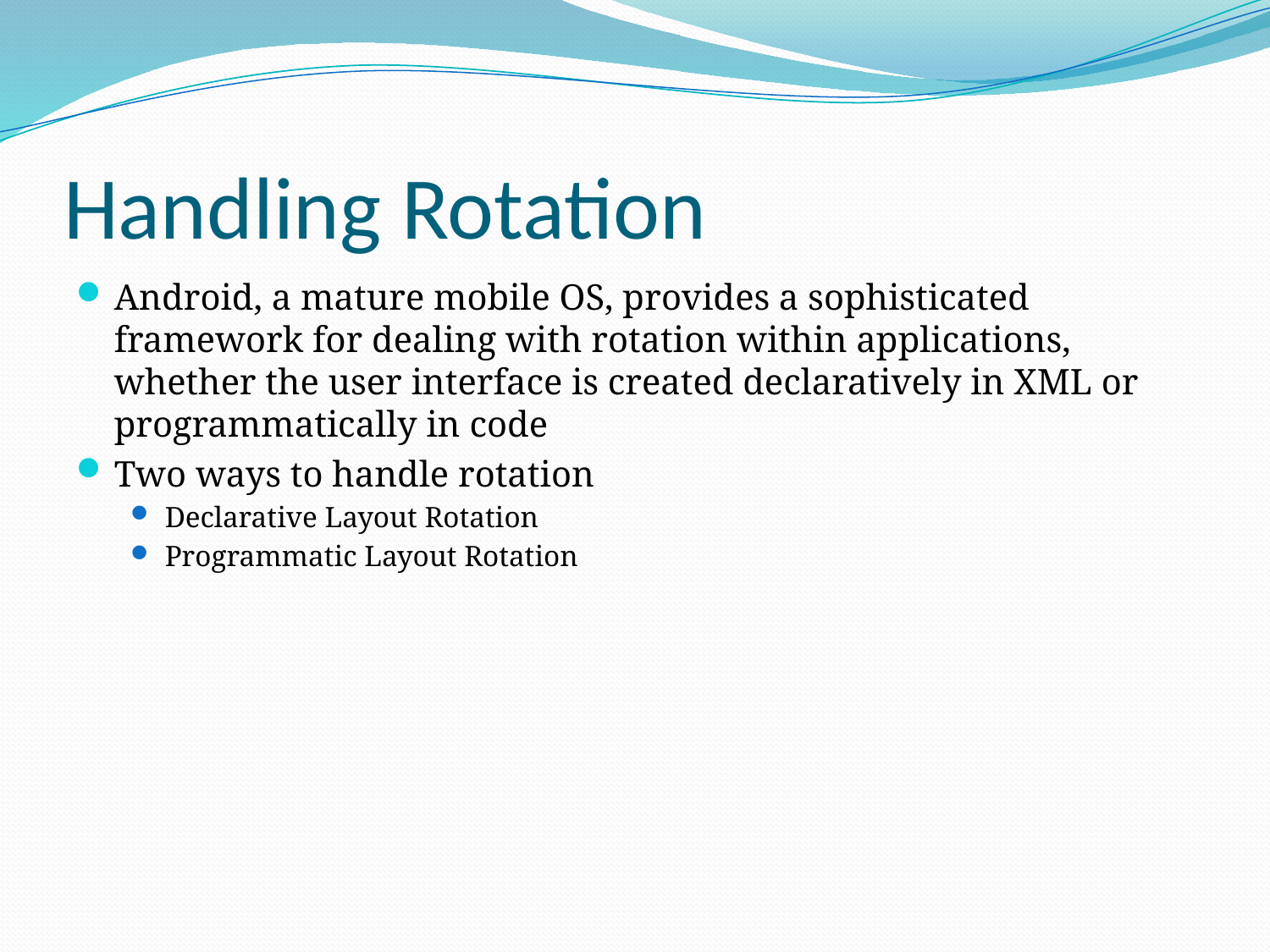

# Handling Rotation
Android, a mature mobile OS, provides a sophisticated framework for dealing with rotation within applications, whether the user interface is created declaratively in XML or programmatically in code
Two ways to handle rotation
Declarative Layout Rotation
Programmatic Layout Rotation